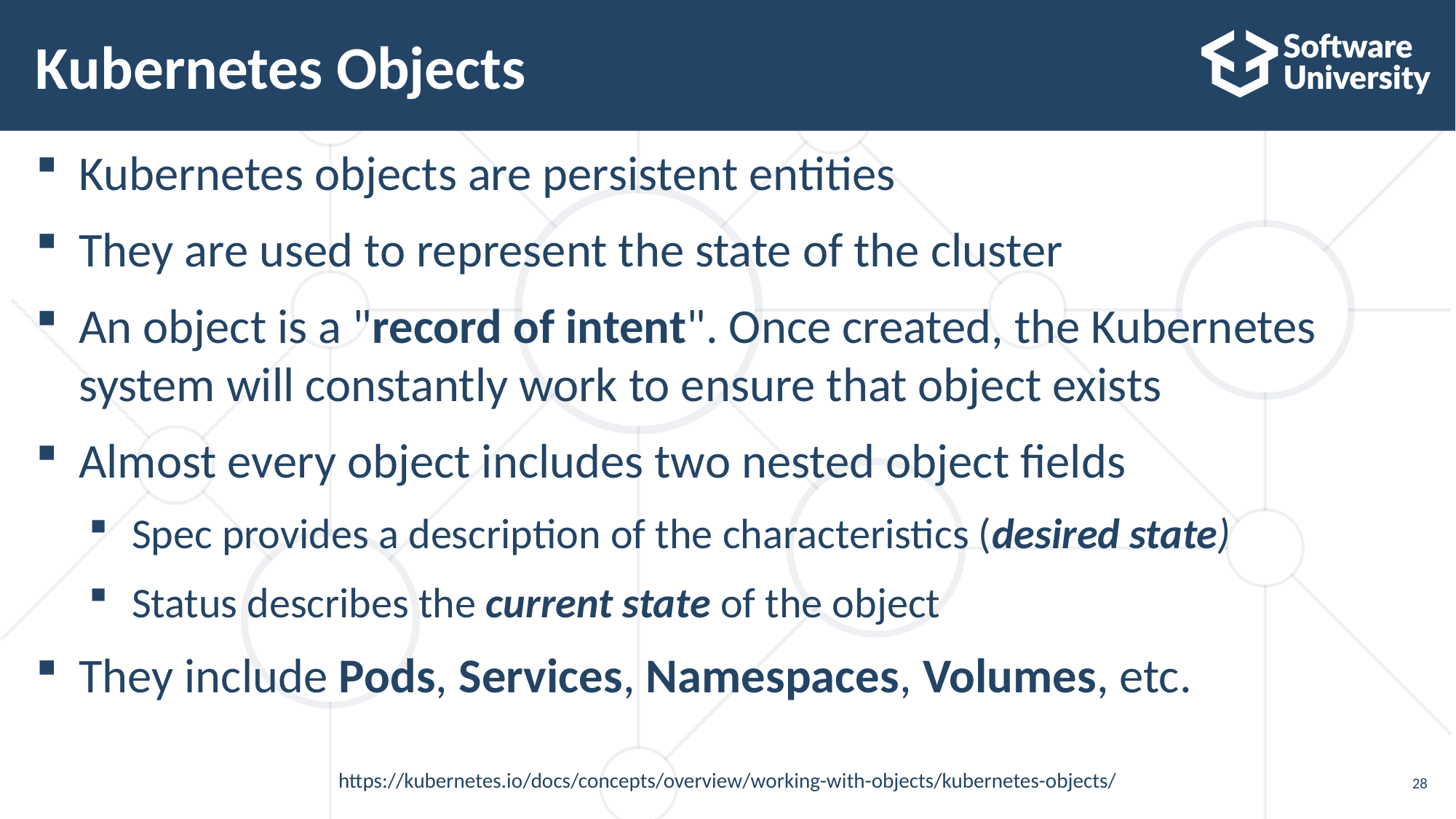

# Kubernetes Objects
Kubernetes objects are persistent entities
They are used to represent the state of the cluster
An object is a "record of intent". Once created, the Kubernetes system will constantly work to ensure that object exists
Almost every object includes two nested object fields
Spec provides a description of the characteristics (desired state)
Status describes the current state of the object
They include Pods, Services, Namespaces, Volumes, etc.

https://kubernetes.io/docs/concepts/overview/working-with-objects/kubernetes-objects/
28